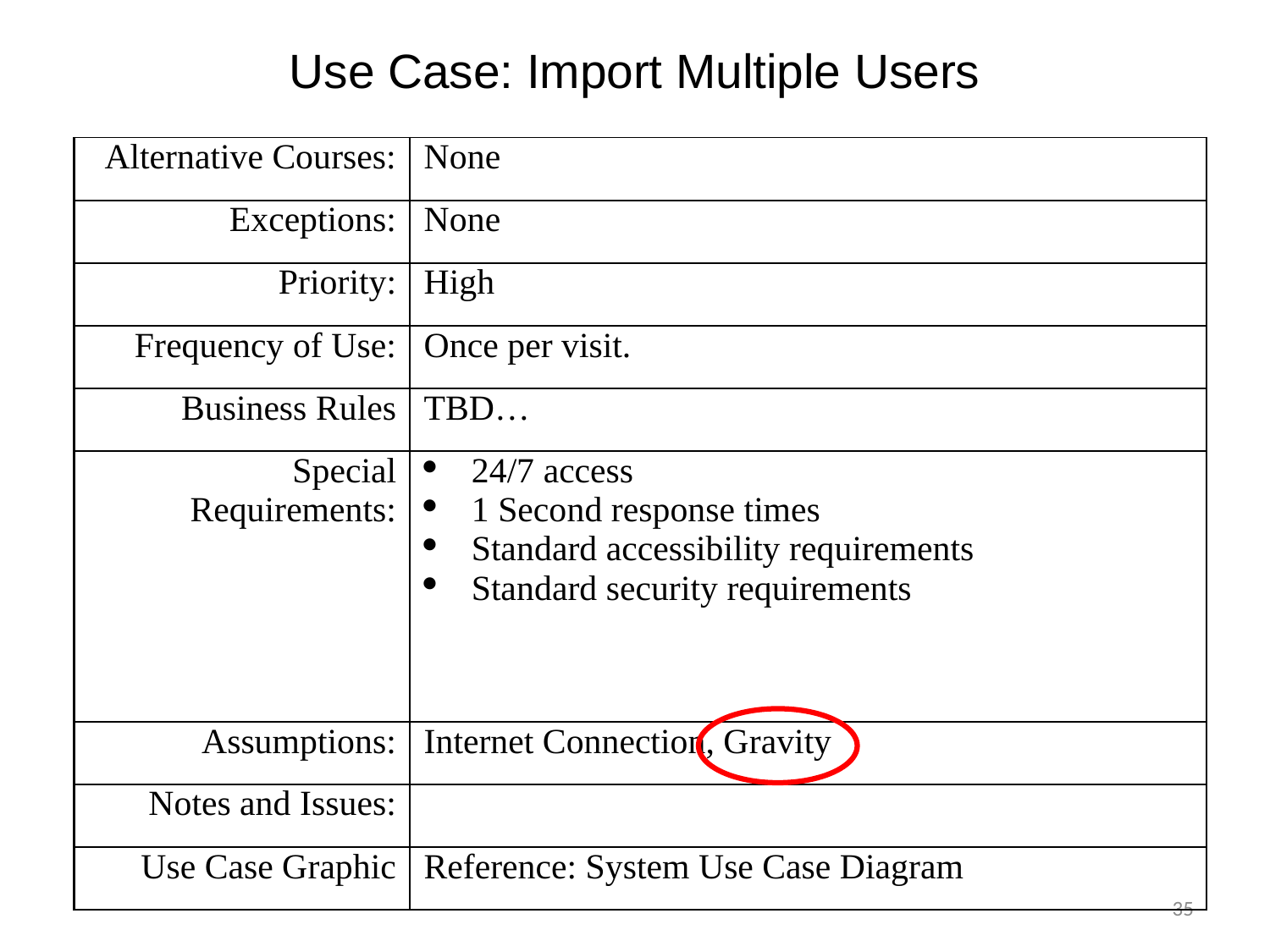

# Use Case: Import Multiple Users
| Alternative Courses: | None |
| --- | --- |
| Exceptions: | None |
| Priority: | High |
| Frequency of Use: | Once per visit. |
| Business Rules | TBD… |
| Special Requirements: | 24/7 access 1 Second response times Standard accessibility requirements Standard security requirements |
| Assumptions: | Internet Connection, Gravity |
| Notes and Issues: |  |
| Use Case Graphic | Reference: System Use Case Diagram |

35